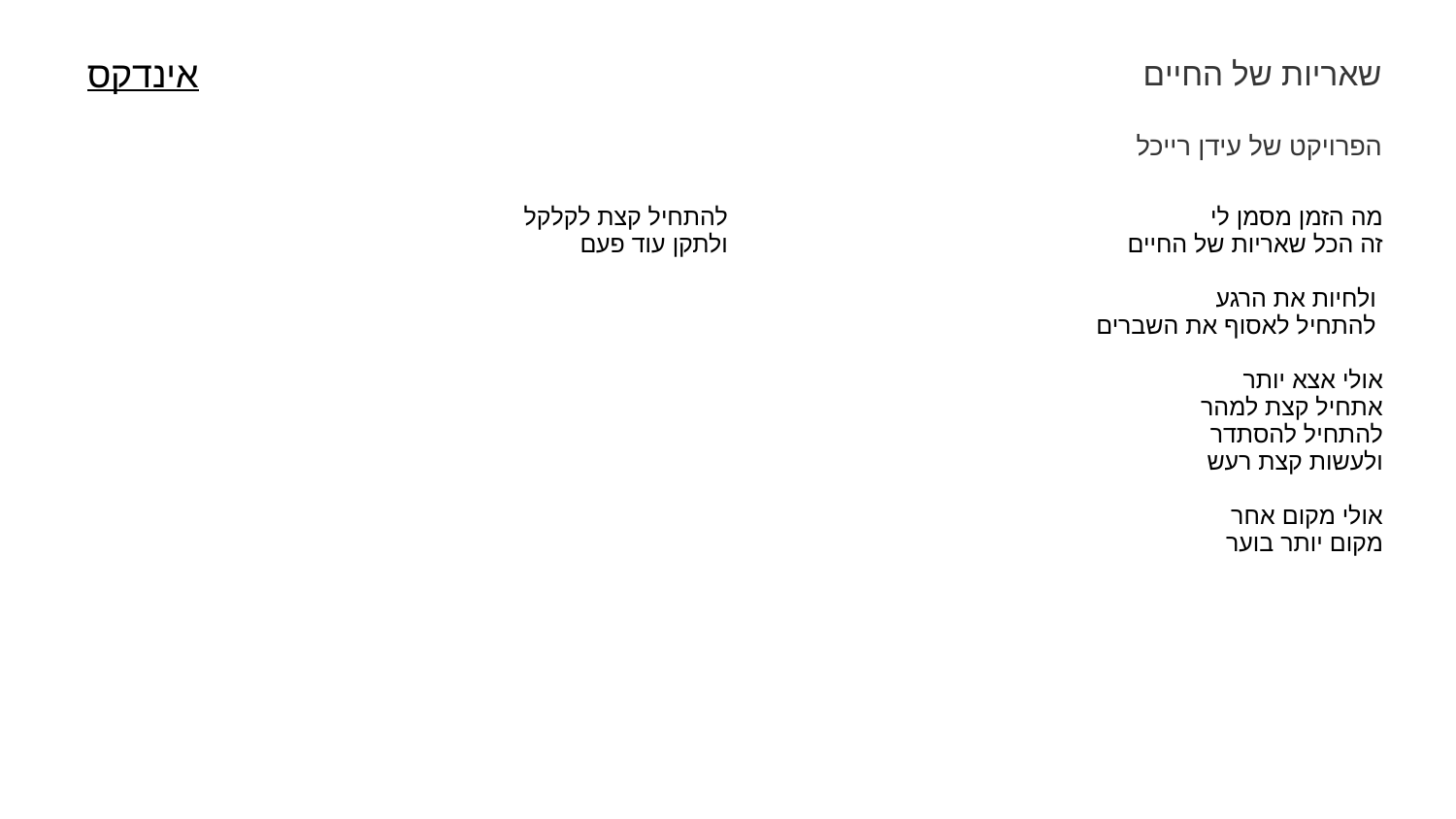

שאריות של החיים
אינדקס
הפרויקט של עידן רייכל
| להתחיל קצת לקלקל ולתקן עוד פעם | מה הזמן מסמן לי זה הכל שאריות של החיים ולחיות את הרגע להתחיל לאסוף את השברים אולי אצא יותר אתחיל קצת למהר להתחיל להסתדר ולעשות קצת רעש אולי מקום אחר מקום יותר בוער |
| --- | --- |